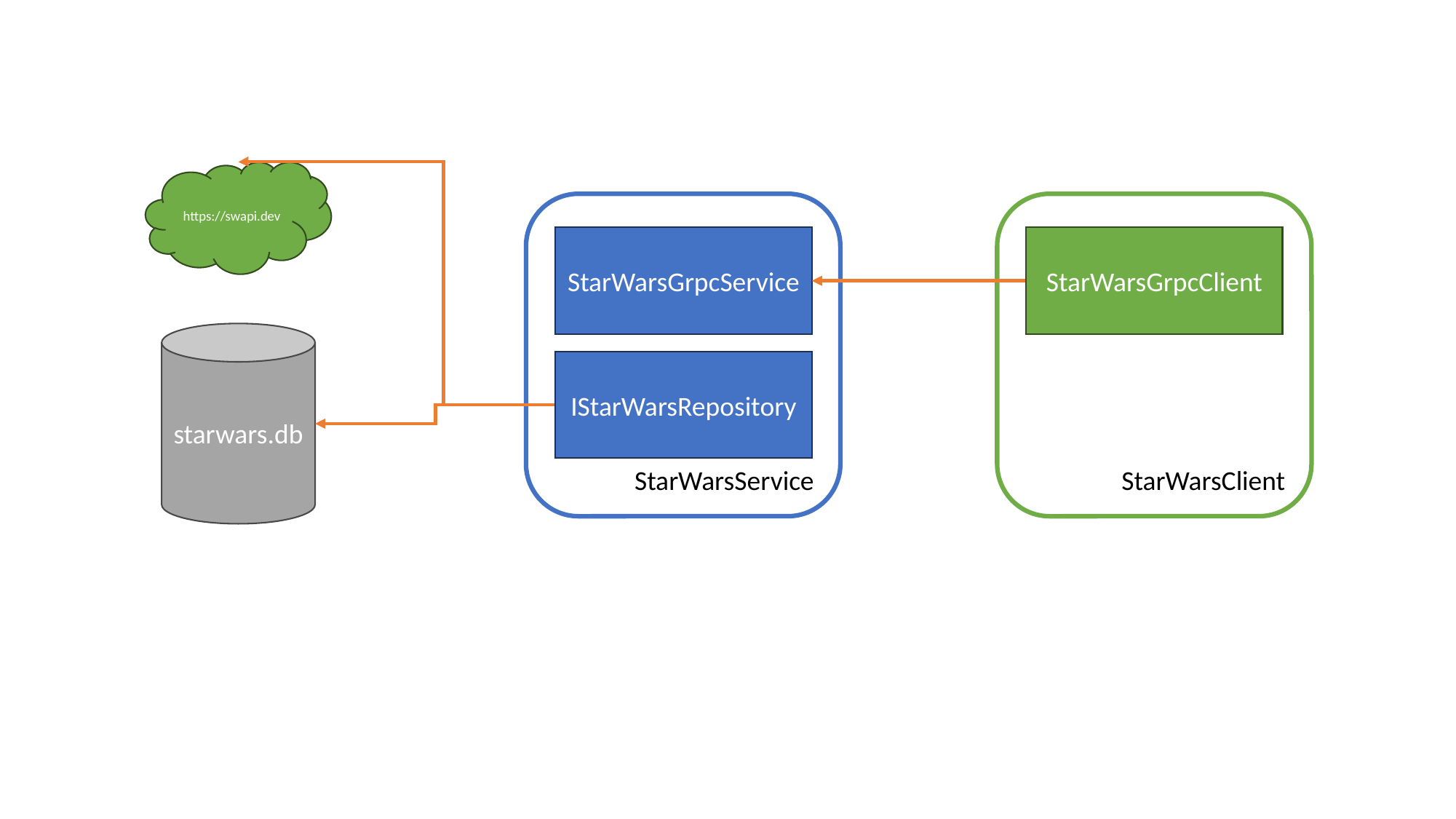

https://swapi.dev
StarWarsService
StarWarsClient
StarWarsGrpcClient
StarWarsGrpcService
starwars.db
IStarWarsRepository